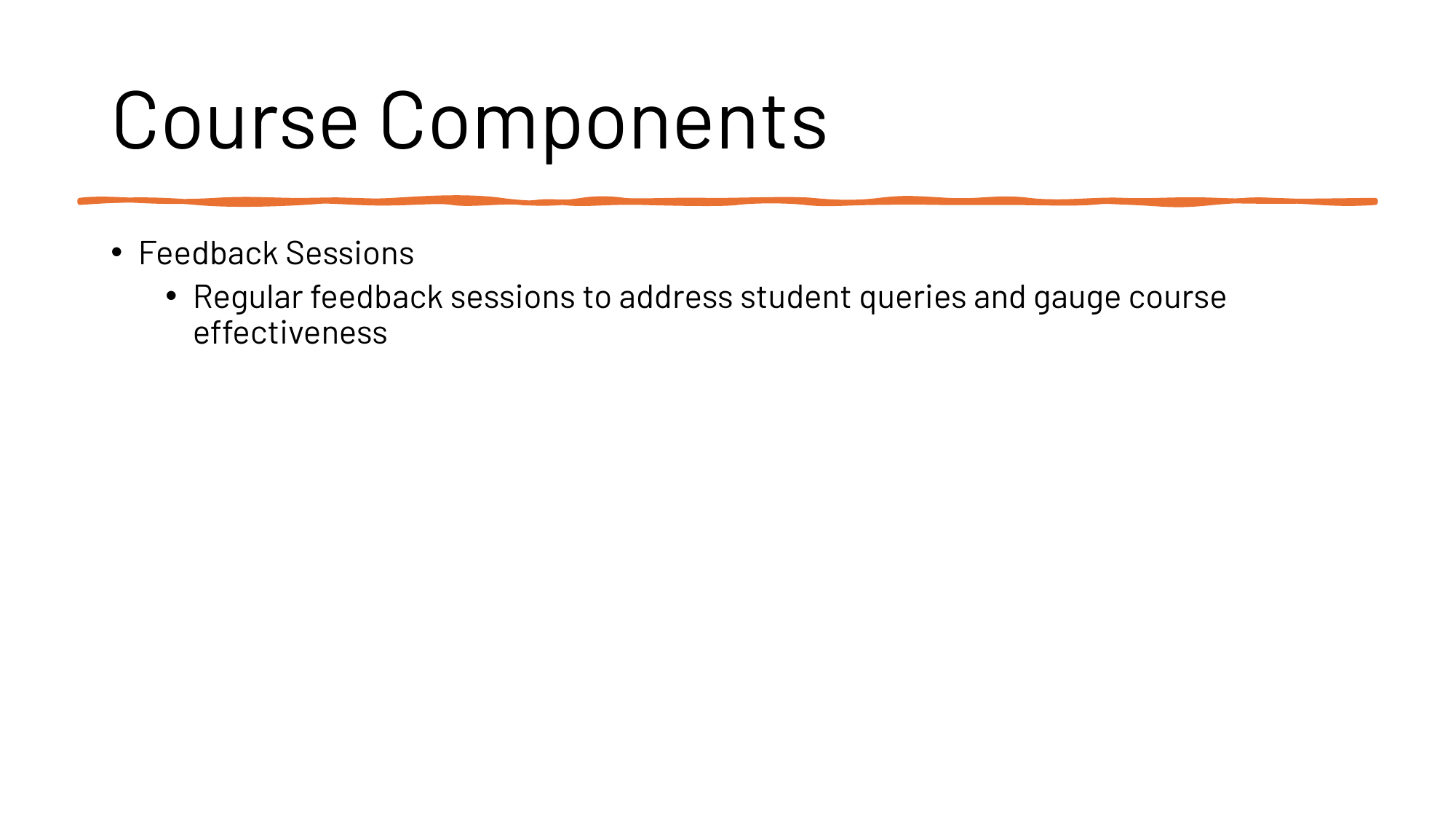

# Course Components

Feedback Sessions
Regular feedback sessions to address student queries and gauge course effectiveness